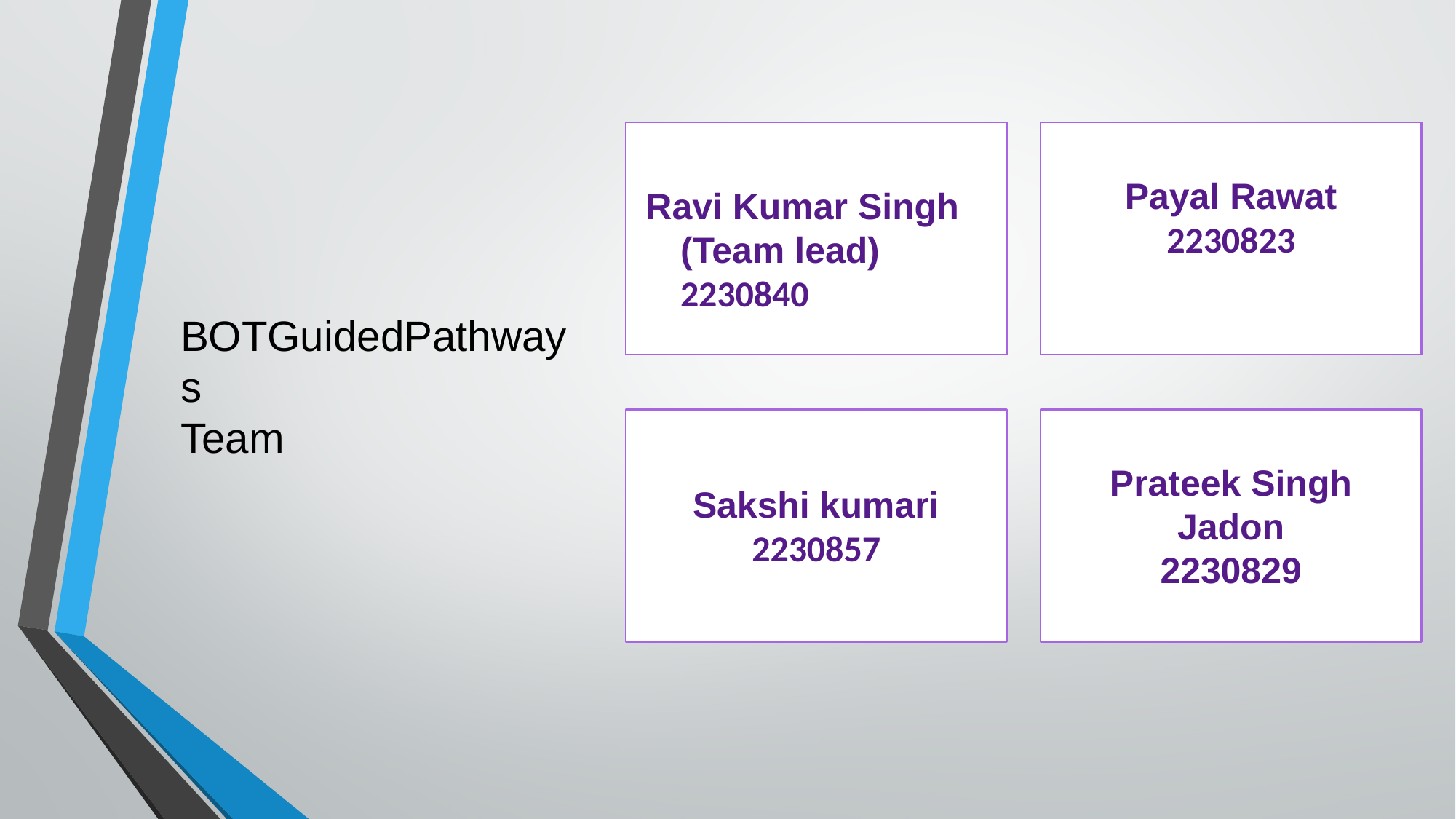

Ravi Kumar Singh
(Team lead)
2230840
Payal Rawat
2230823

BOTGuidedPathways
Team

Sakshi kumari
2230857
Prateek Singh Jadon
2230829